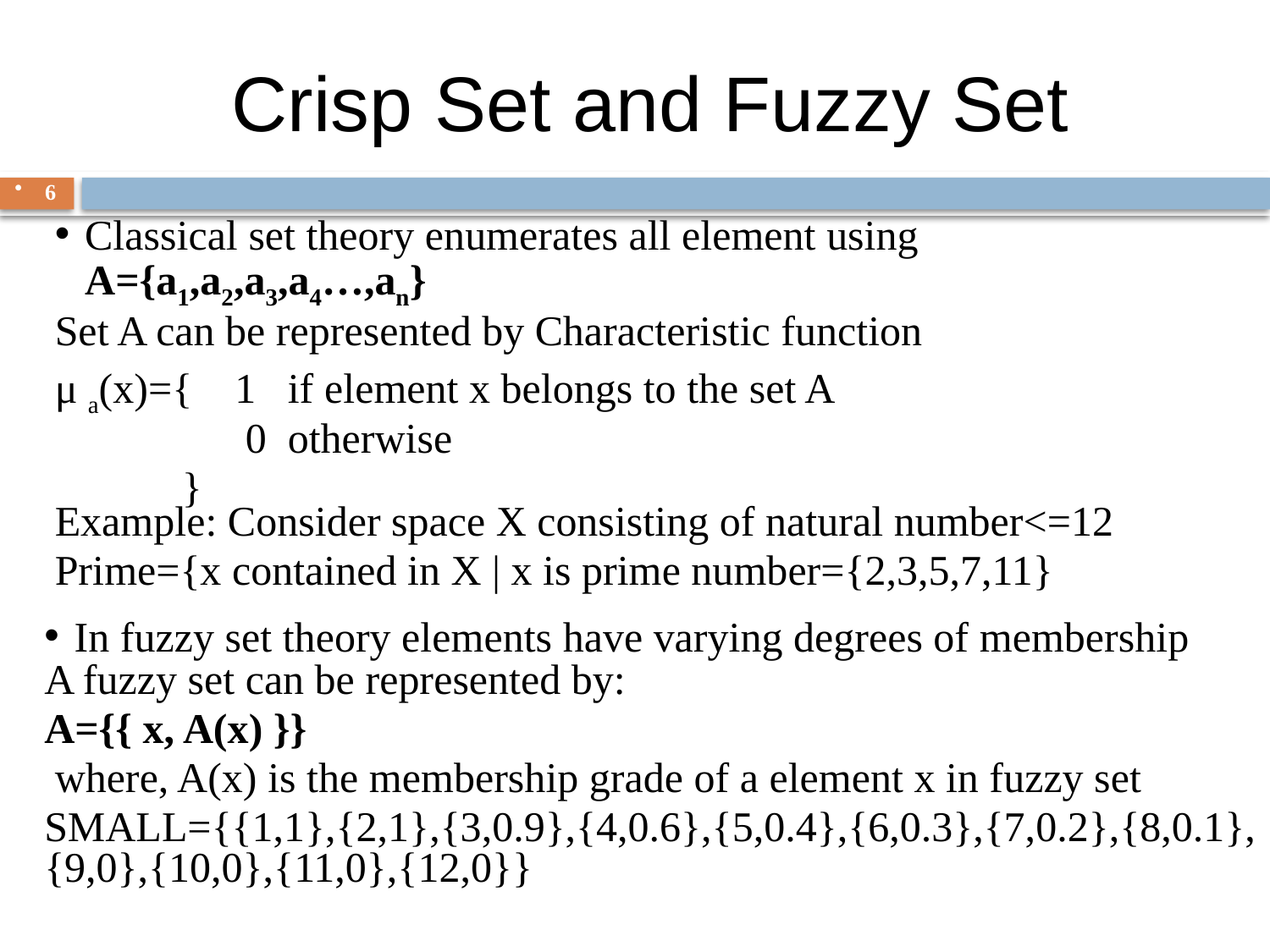

# Crisp Set and Fuzzy Set
6
Classical set theory enumerates all element using A={a1,a2,a3,a4…,an}
Set A can be represented by Characteristic function
μ a(x)={    1   if element x belongs to the set A
                  0  otherwise
            }

Example: Consider space X consisting of natural number<=12
Prime={x contained in X | x is prime number={2,3,5,7,11}

In fuzzy set theory elements have varying degrees of membership
A fuzzy set can be represented by:
A={{ x, A(x) }}
 where, A(x) is the membership grade of a element x in fuzzy set
SMALL={{1,1},{2,1},{3,0.9},{4,0.6},{5,0.4},{6,0.3},{7,0.2},{8,0.1},{9,0},{10,0},{11,0},{12,0}}